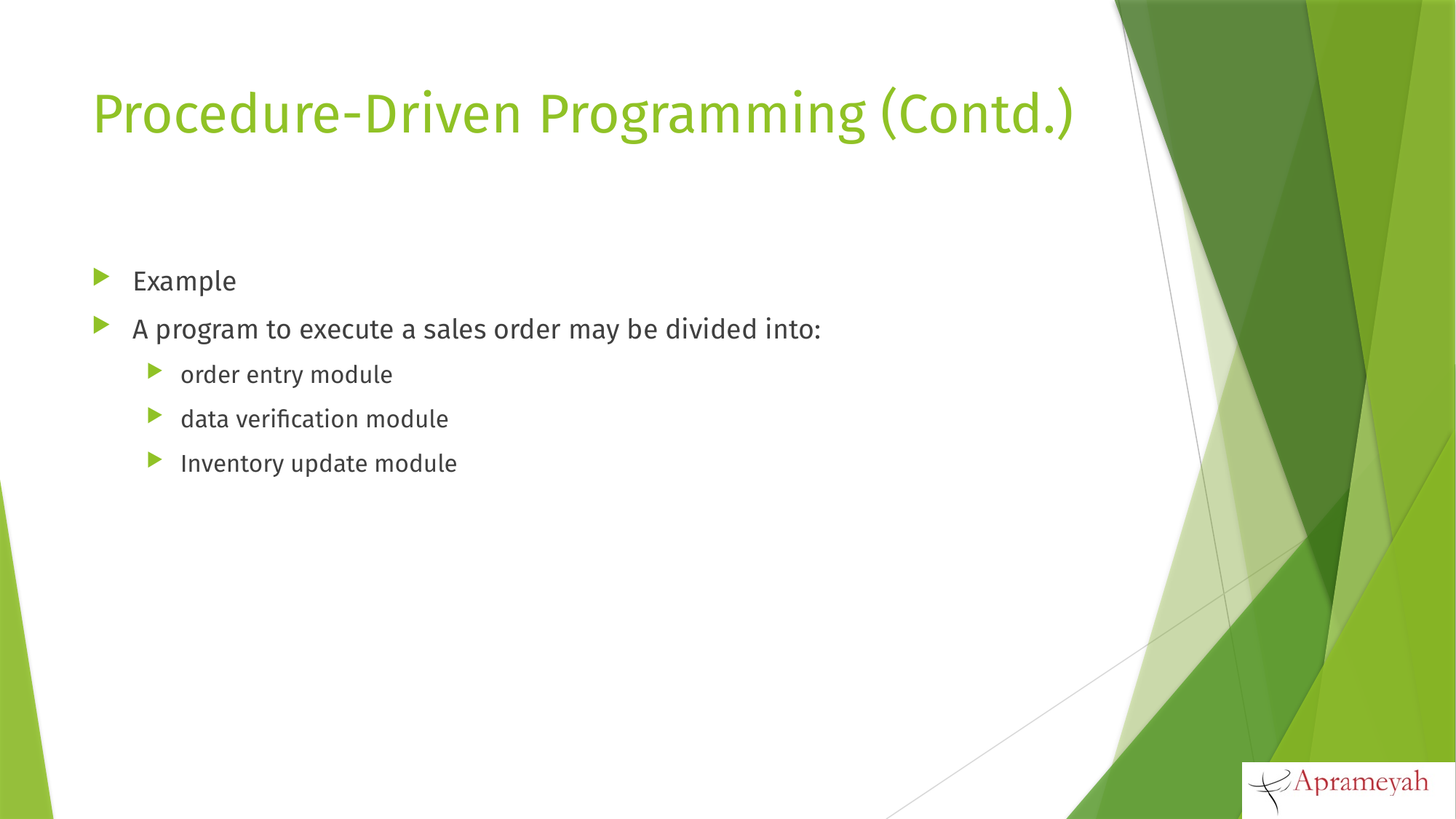

# Procedure-Driven Programming (Contd.)
Example
A program to execute a sales order may be divided into:
order entry module
data verification module
Inventory update module